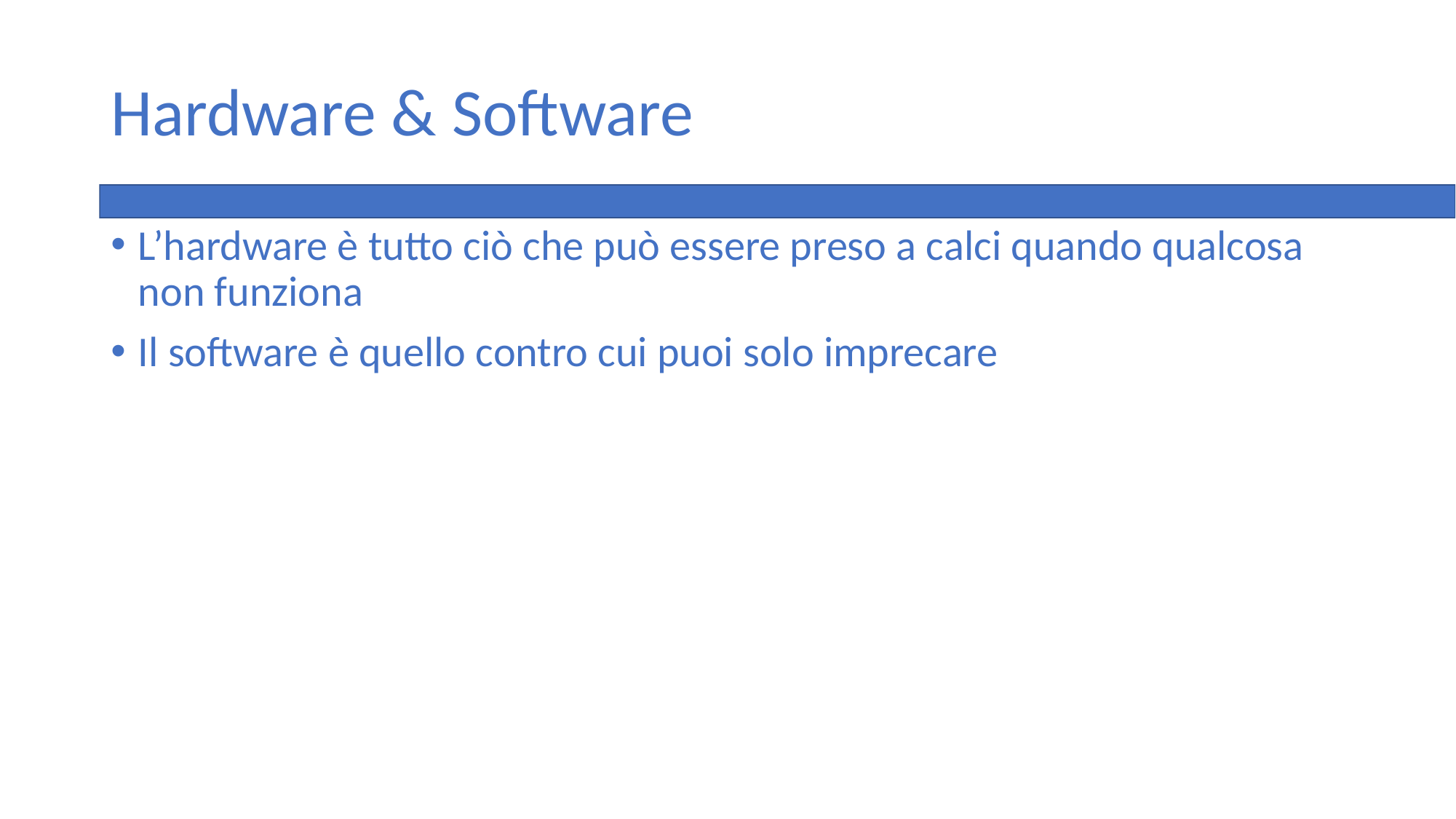

# Hardware & Software
L’hardware è tutto ciò che può essere preso a calci quando qualcosa non funziona
Il software è quello contro cui puoi solo imprecare